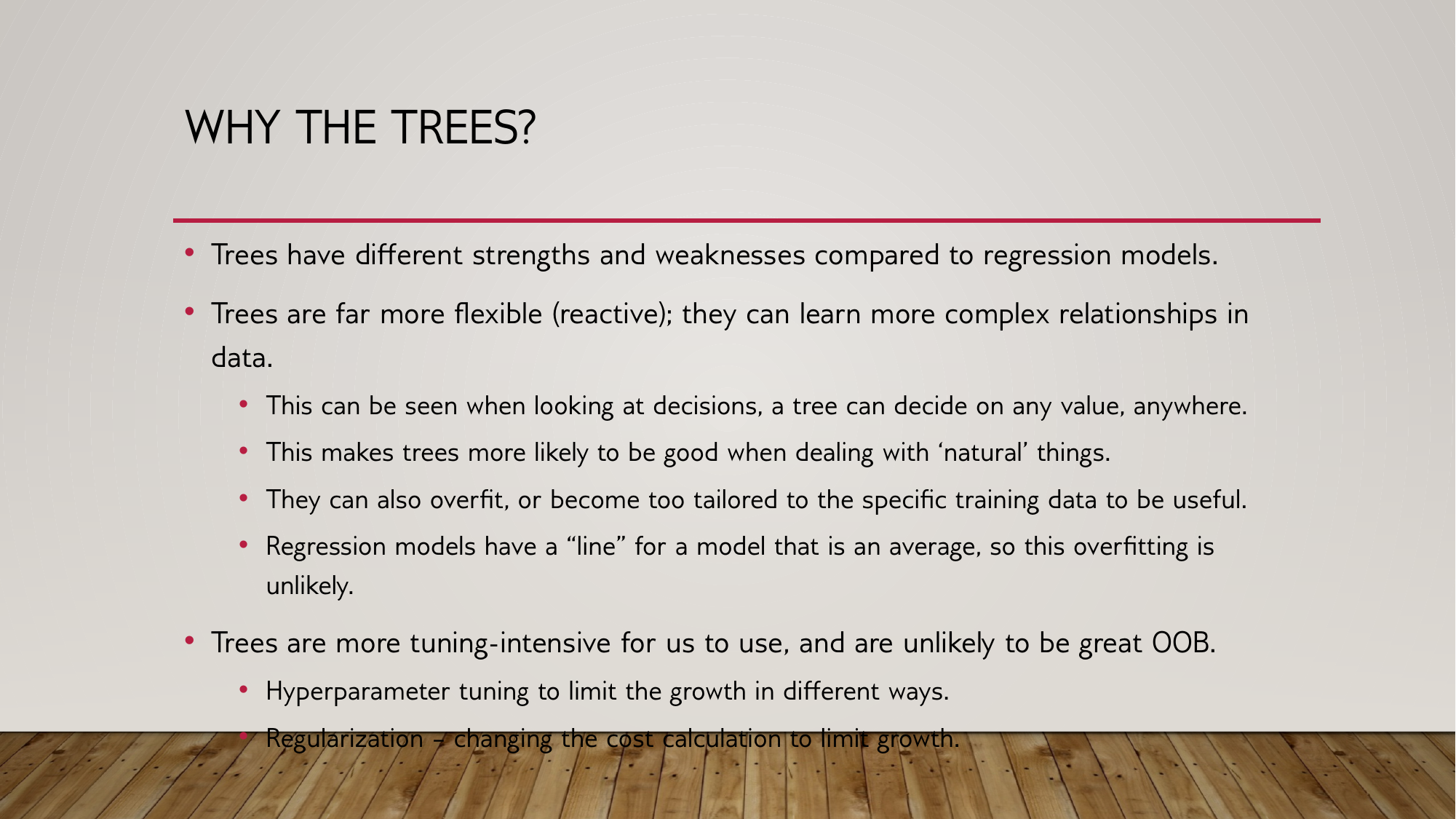

# Why the Trees?
Trees have different strengths and weaknesses compared to regression models.
Trees are far more flexible (reactive); they can learn more complex relationships in data.
This can be seen when looking at decisions, a tree can decide on any value, anywhere.
This makes trees more likely to be good when dealing with ‘natural’ things.
They can also overfit, or become too tailored to the specific training data to be useful.
Regression models have a “line” for a model that is an average, so this overfitting is unlikely.
Trees are more tuning-intensive for us to use, and are unlikely to be great OOB.
Hyperparameter tuning to limit the growth in different ways.
Regularization – changing the cost calculation to limit growth.